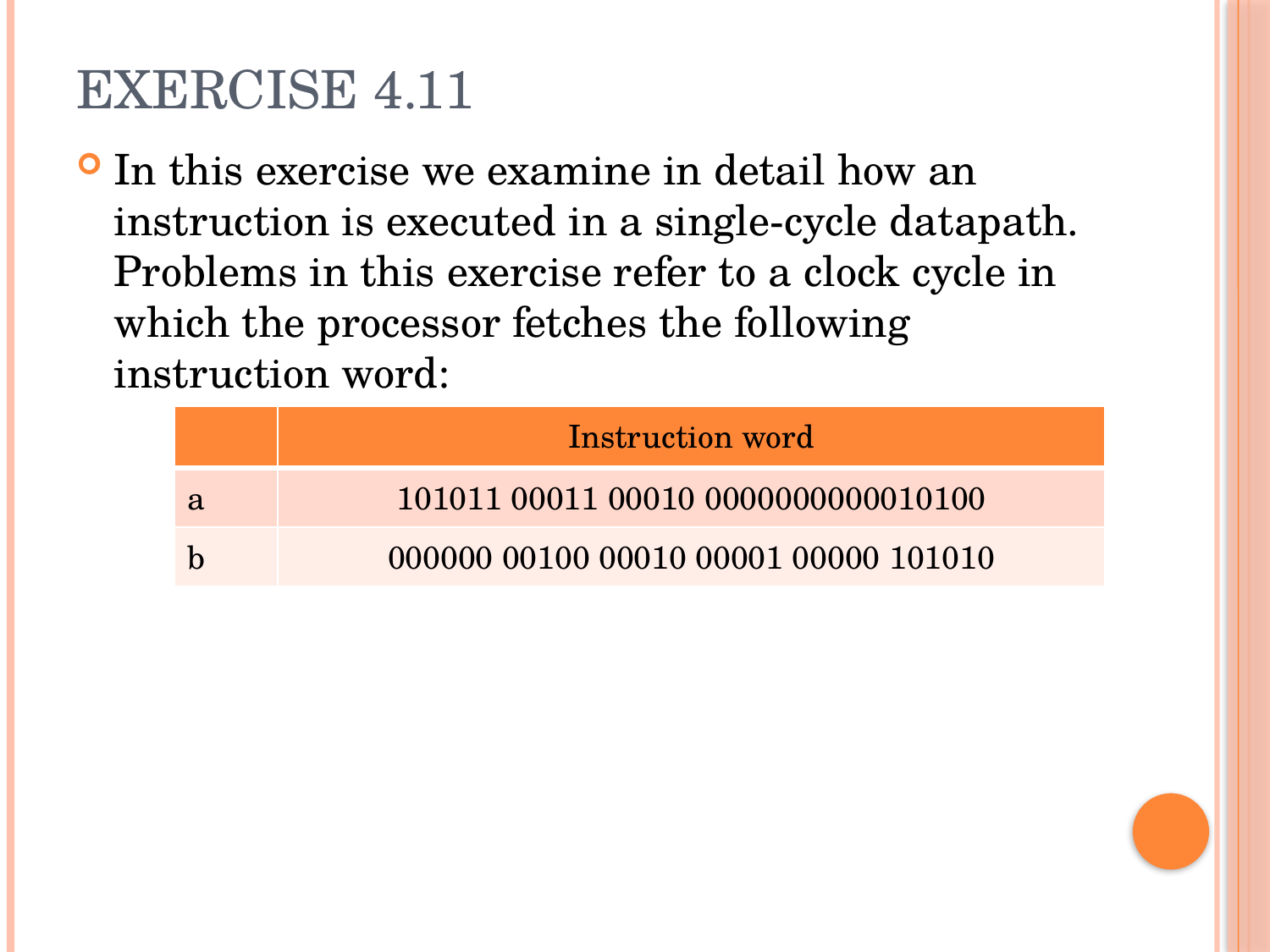

# EXERCISE 4.11
In this exercise we examine in detail how an instruction is executed in a single-cycle datapath. Problems in this exercise refer to a clock cycle in which the processor fetches the following instruction word:
|  | Instruction word |
| --- | --- |
| a | 101011 00011 00010 0000000000010100 |
| b | 000000 00100 00010 00001 00000 101010 |